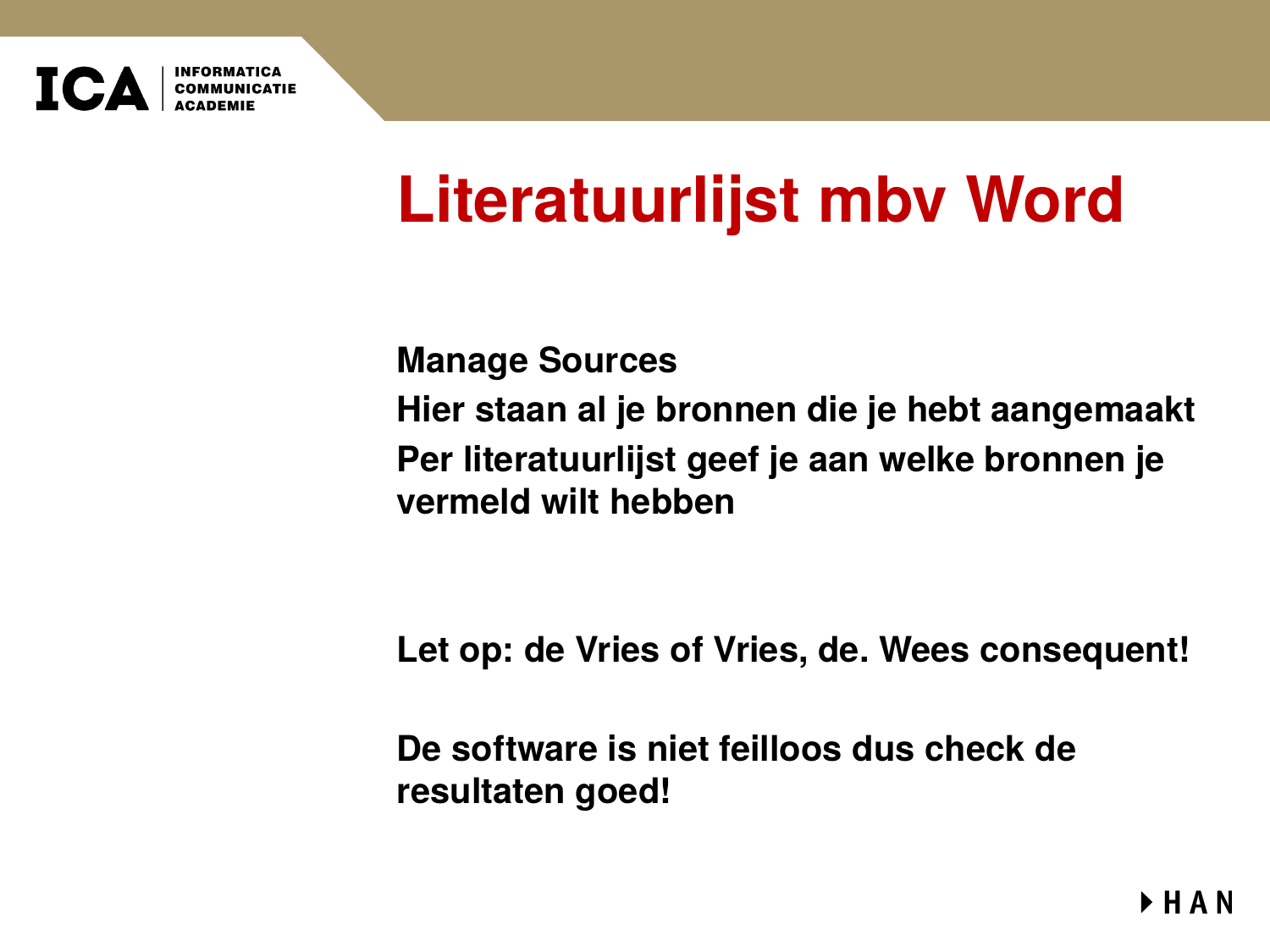

# Literatuurlijst mbv Word

Manage Sources
Hier staan al je bronnen die je hebt aangemaakt
Per literatuurlijst geef je aan welke bronnen je vermeld wilt hebben

Let op: de Vries of Vries, de. Wees consequent!

De software is niet feilloos dus check de resultaten goed!